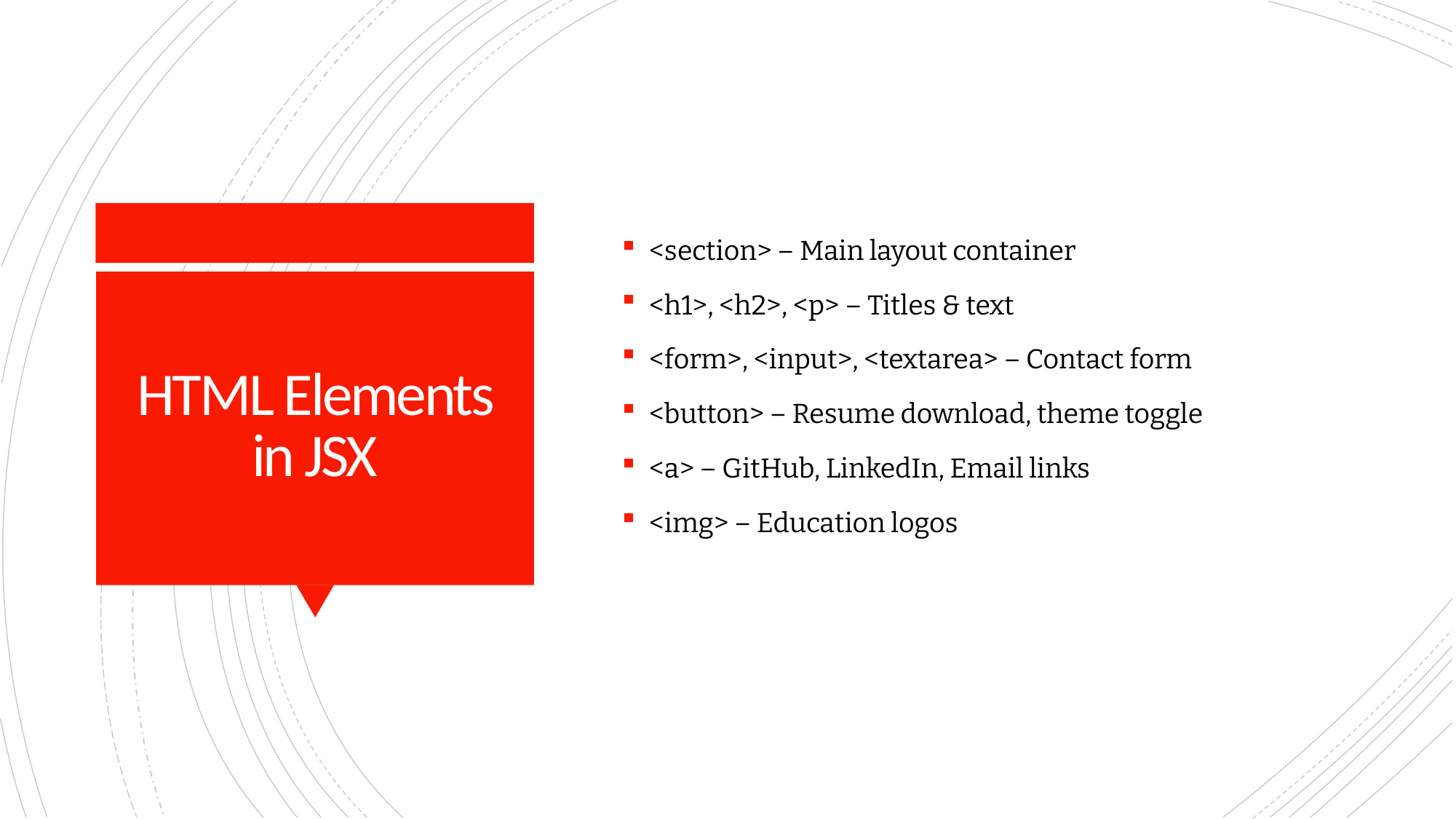

<section> – Main layout container
<h1>, <h2>, <p> – Titles & text
<form>, <input>, <textarea> – Contact form
<button> – Resume download, theme toggle
<a> – GitHub, LinkedIn, Email links
<img> – Education logos

# HTML Elements in JSX